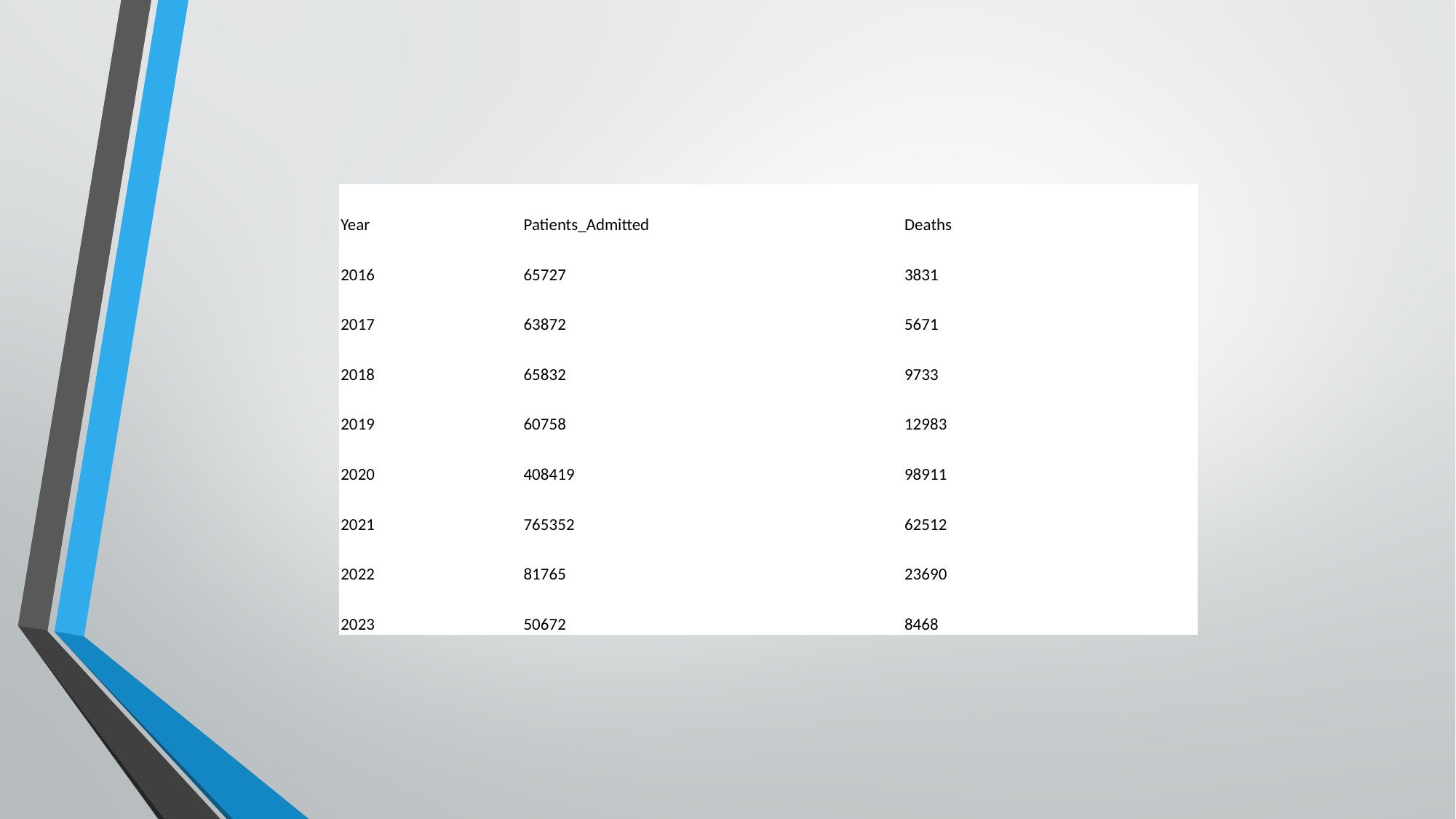

| Year | Patients\_Admitted | Deaths |
| --- | --- | --- |
| 2016 | 65727 | 3831 |
| 2017 | 63872 | 5671 |
| 2018 | 65832 | 9733 |
| 2019 | 60758 | 12983 |
| 2020 | 408419 | 98911 |
| 2021 | 765352 | 62512 |
| 2022 | 81765 | 23690 |
| 2023 | 50672 | 8468 |